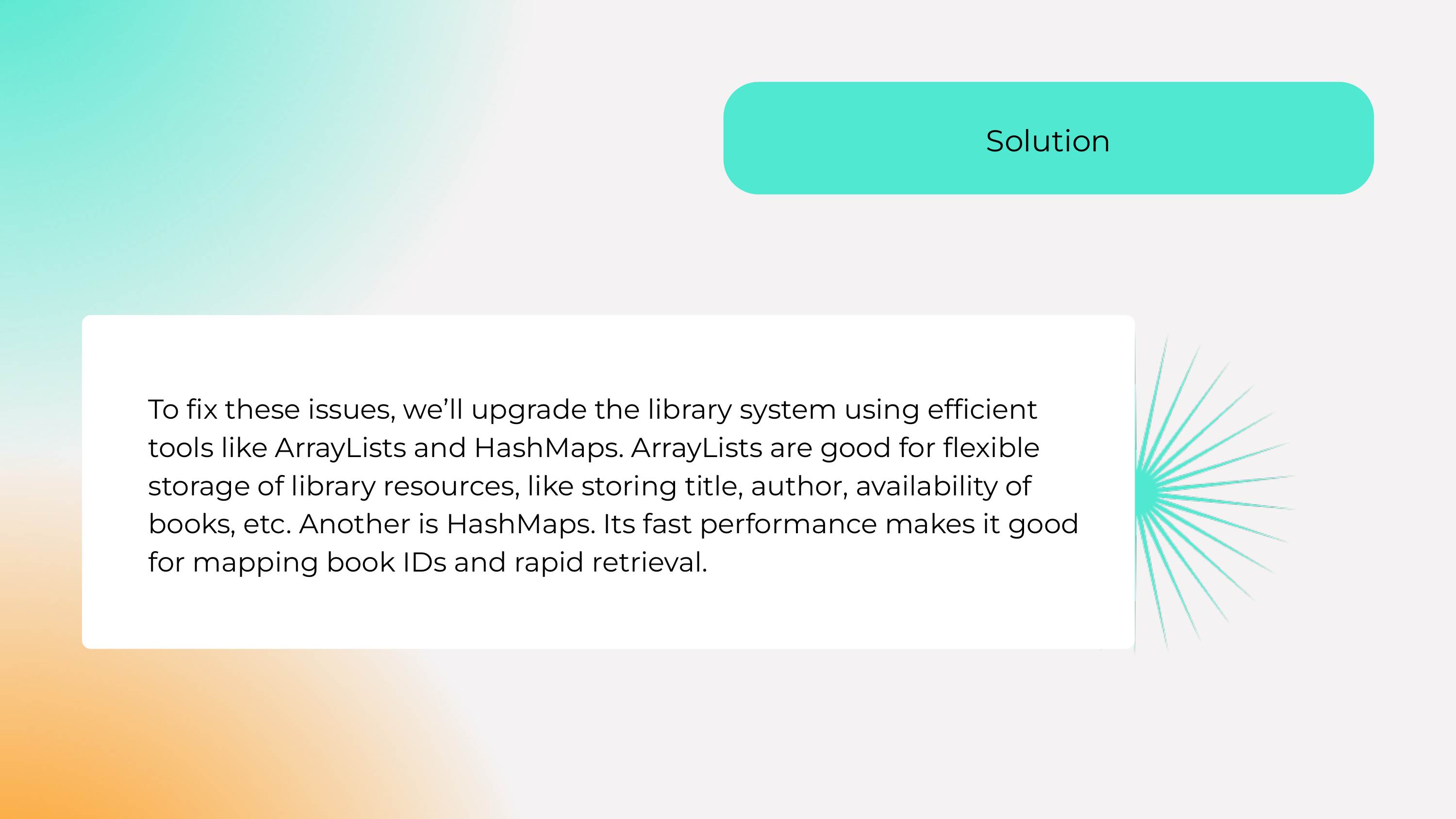

Solution

Good for flexible storage of library resources
Applications include storing book and member details like title, author, and availability.
Efficient random access for book lookup and availability checks
To fix these issues, we’ll upgrade the library system using efficient tools like ArrayLists and HashMaps. ArrayLists are good for flexible storage of library resources, like storing title, author, availability of books, etc. Another is HashMaps. Its fast performance makes it good for mapping book IDs and rapid retrieval.